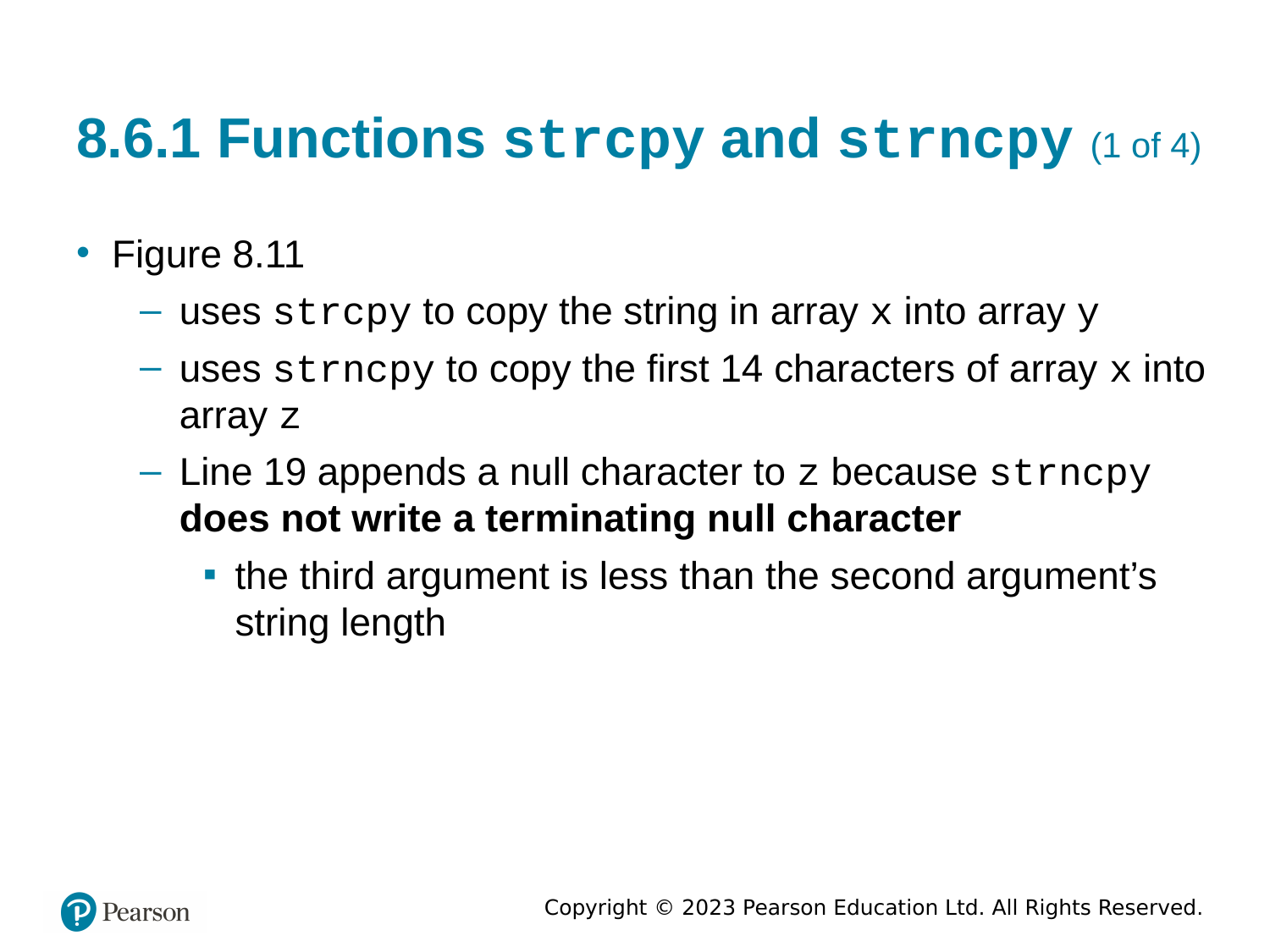

# 8.6.1 Functions strcpy and strncpy (1 of 4)
Figure 8.11
uses strcpy to copy the string in array x into array y
uses strncpy to copy the first 14 characters of array x into array z
Line 19 appends a null character to z because strncpy does not write a terminating null character
the third argument is less than the second argument’s string length